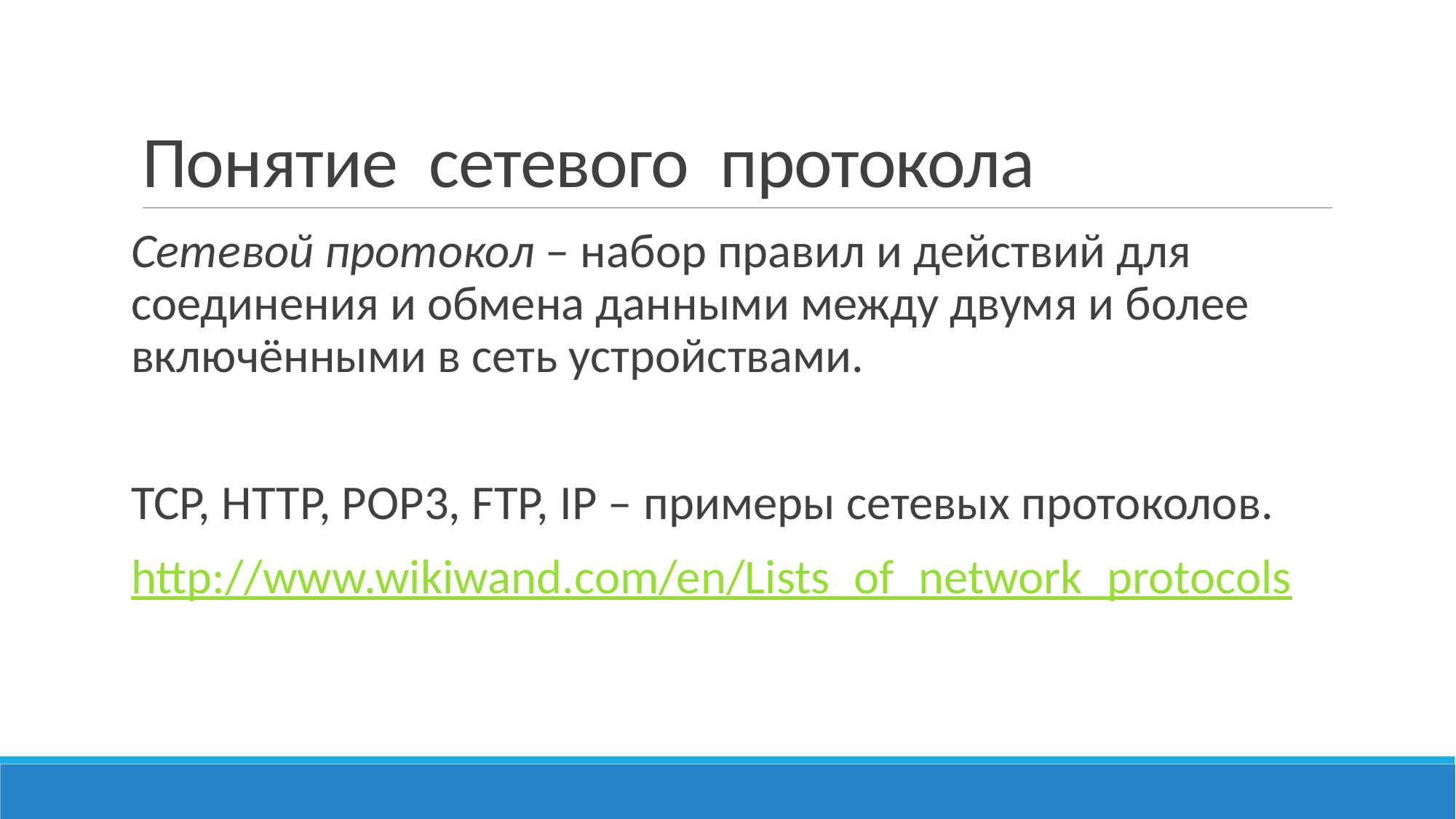

# Понятие  сетевого  протокола
Сетевой протокол – набор правил и действий для соединения и обмена данными между двумя и более включёнными в сеть устройствами.

TCP, HTTP, POP3, FTP, IP – примеры сетевых протоколов.
http://www.wikiwand.com/en/Lists_of_network_protocols